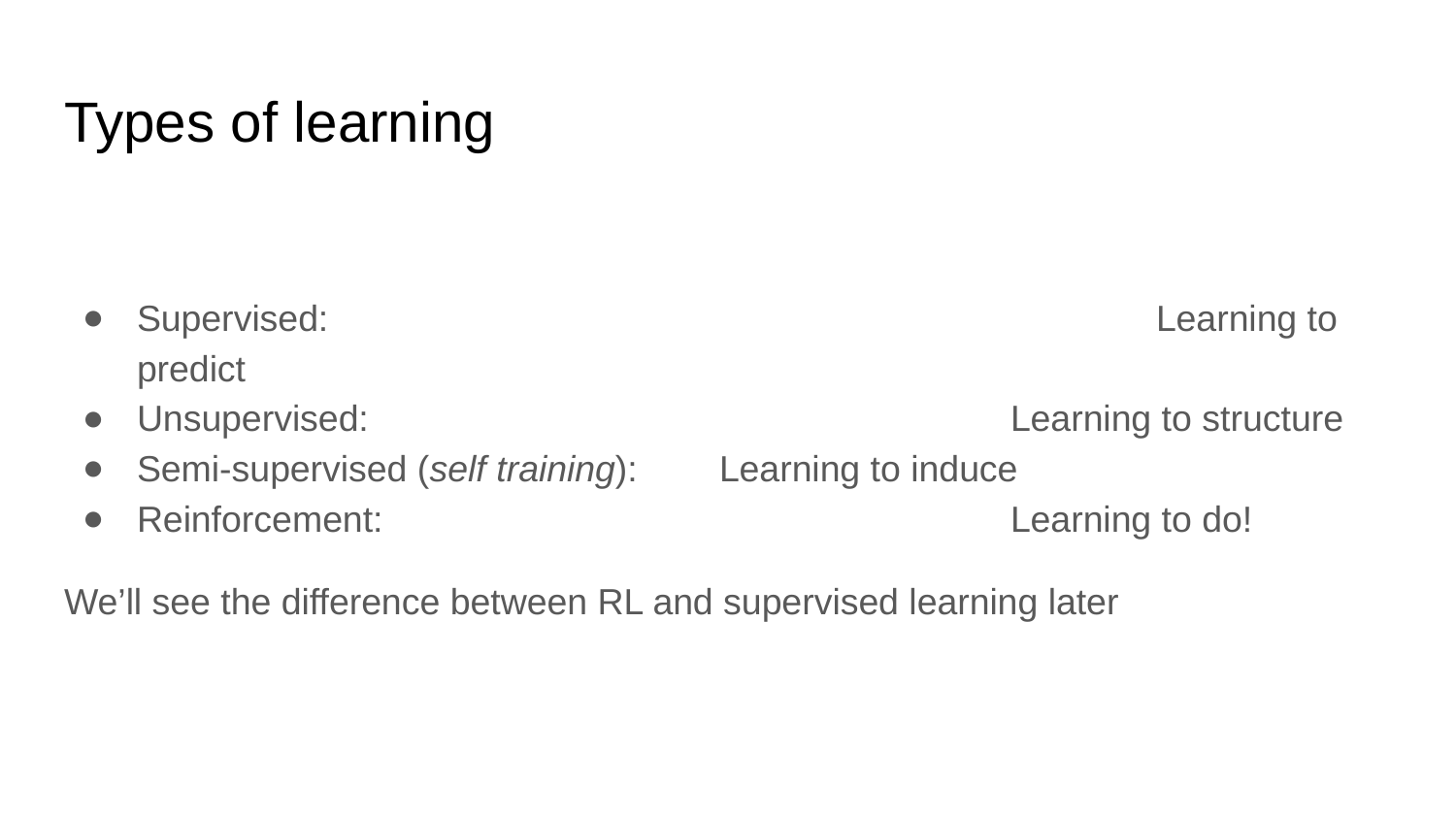

# Types of learning
Supervised: 						Learning to predict
Unsupervised: 					Learning to structure
Semi-supervised (self training): 	Learning to induce
Reinforcement: 					Learning to do!
We’ll see the difference between RL and supervised learning later